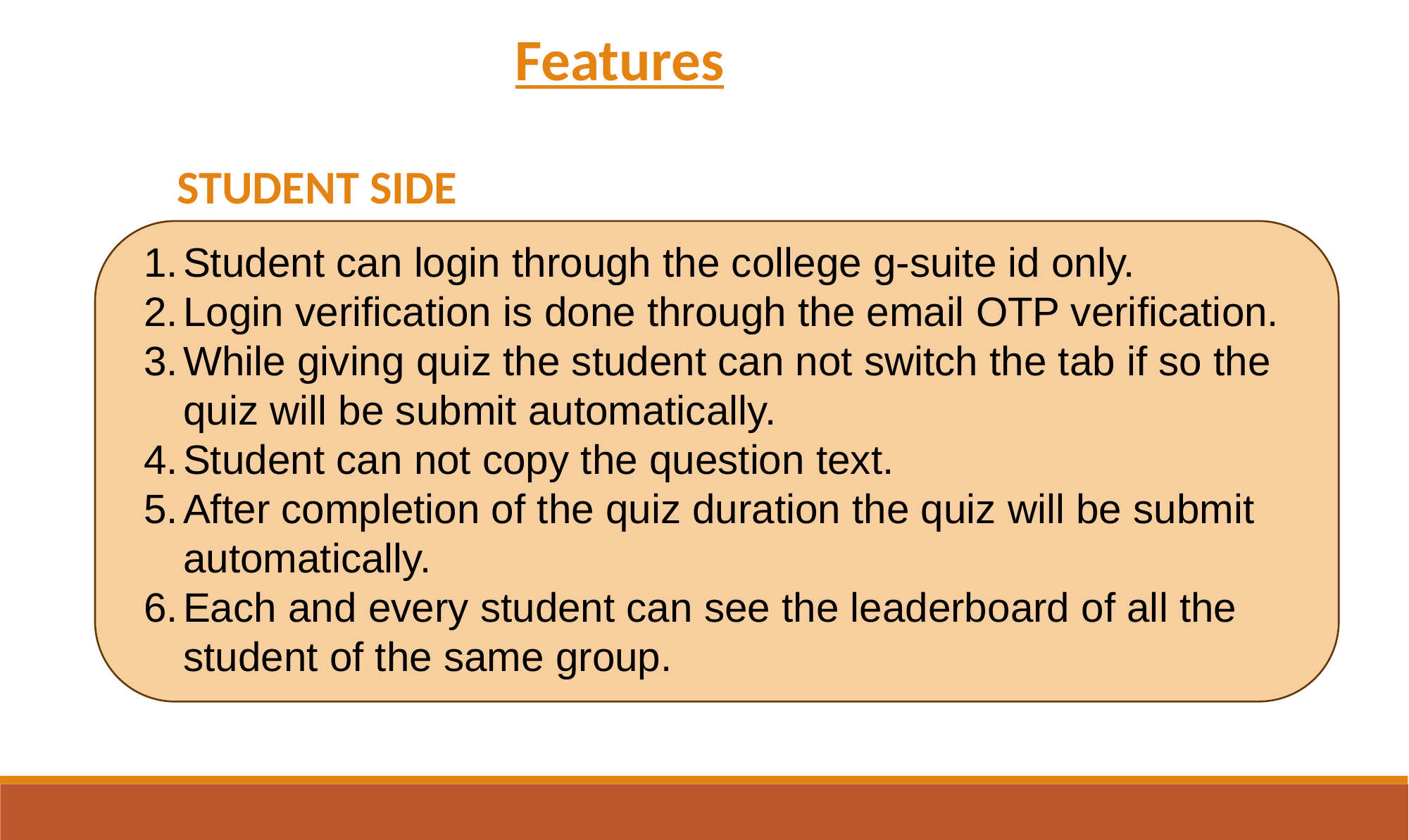

Features
STUDENT SIDE

Student can login through the college g-suite id only.
Login verification is done through the email OTP verification.
While giving quiz the student can not switch the tab if so the quiz will be submit automatically.
Student can not copy the question text.
After completion of the quiz duration the quiz will be submit automatically.
Each and every student can see the leaderboard of all the student of the same group.